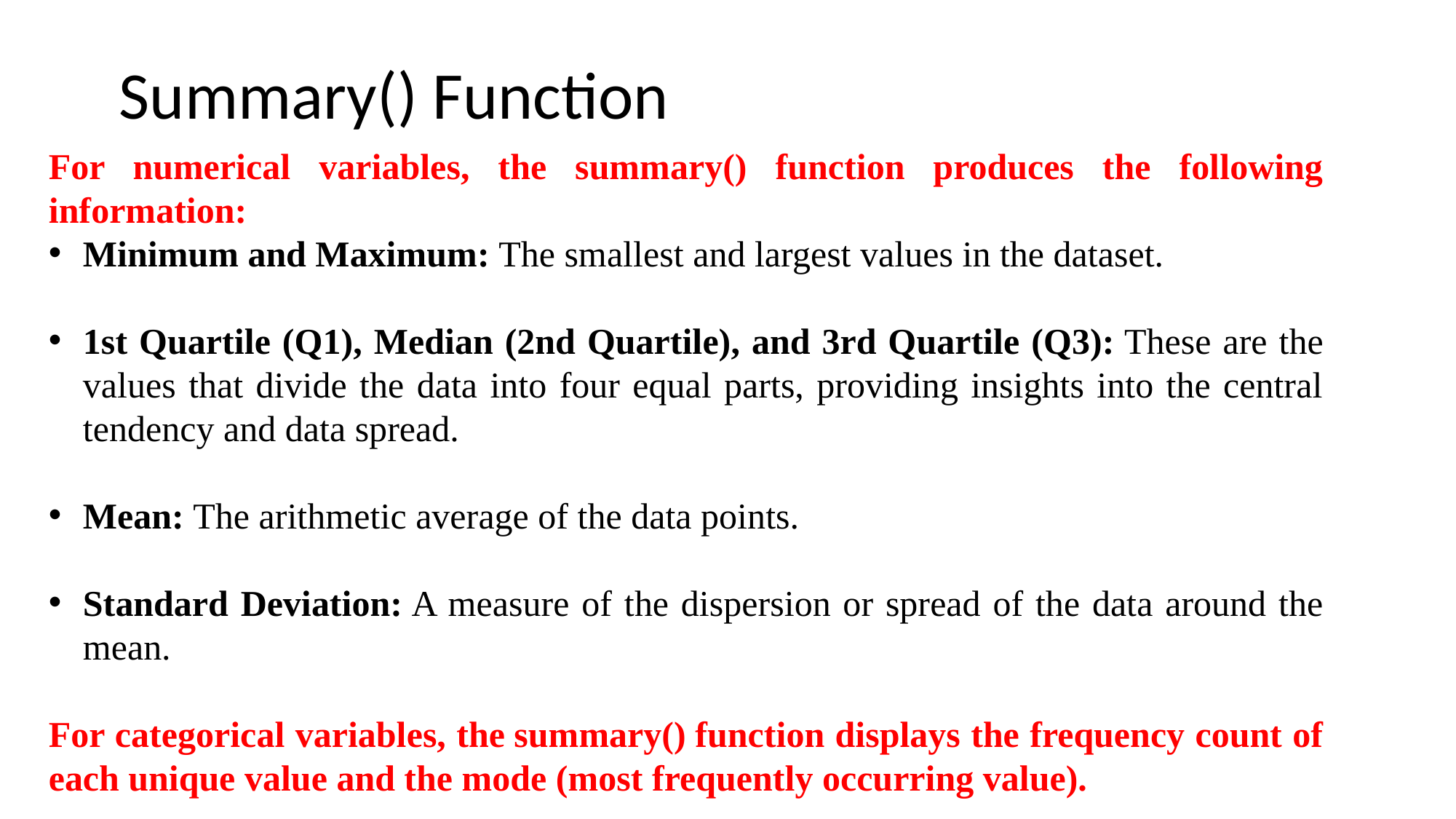

# Summary() Function
For numerical variables, the summary() function produces the following information:
Minimum and Maximum: The smallest and largest values in the dataset.

1st Quartile (Q1), Median (2nd Quartile), and 3rd Quartile (Q3): These are the values that divide the data into four equal parts, providing insights into the central tendency and data spread.

Mean: The arithmetic average of the data points.

Standard Deviation: A measure of the dispersion or spread of the data around the mean.

For categorical variables, the summary() function displays the frequency count of each unique value and the mode (most frequently occurring value).